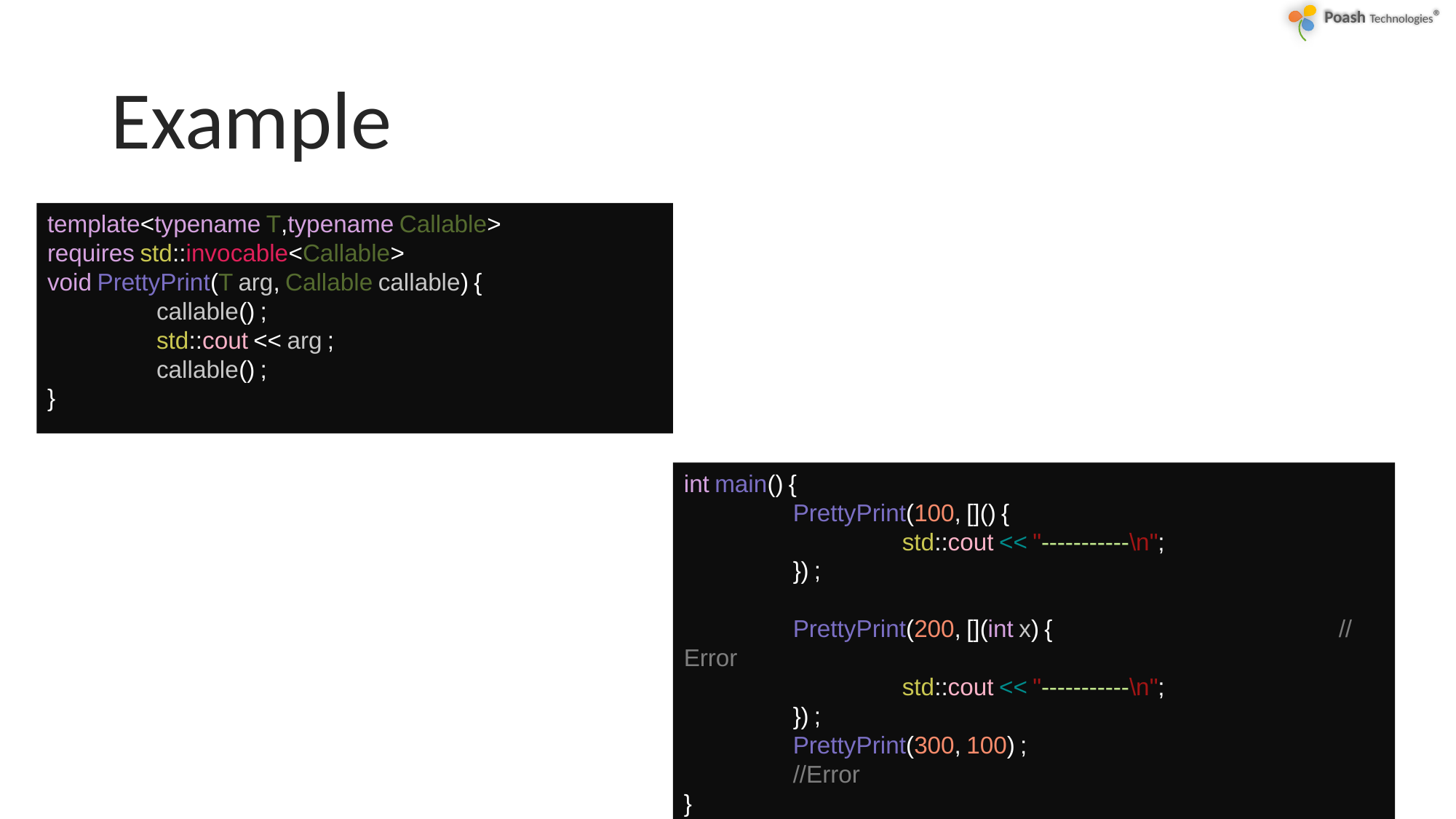

# Example
template<typename T,typename Callable>
requires std::invocable<Callable>
void PrettyPrint(T arg, Callable callable) {
	callable() ;
	std::cout << arg ;
	callable() ;
}

int main() {
	PrettyPrint(100, []() {
		std::cout << "-----------\n";
	}) ;

	PrettyPrint(200, [](int x) {			//Error
		std::cout << "-----------\n";
	}) ;
	PrettyPrint(300, 100) ;				//Error
}